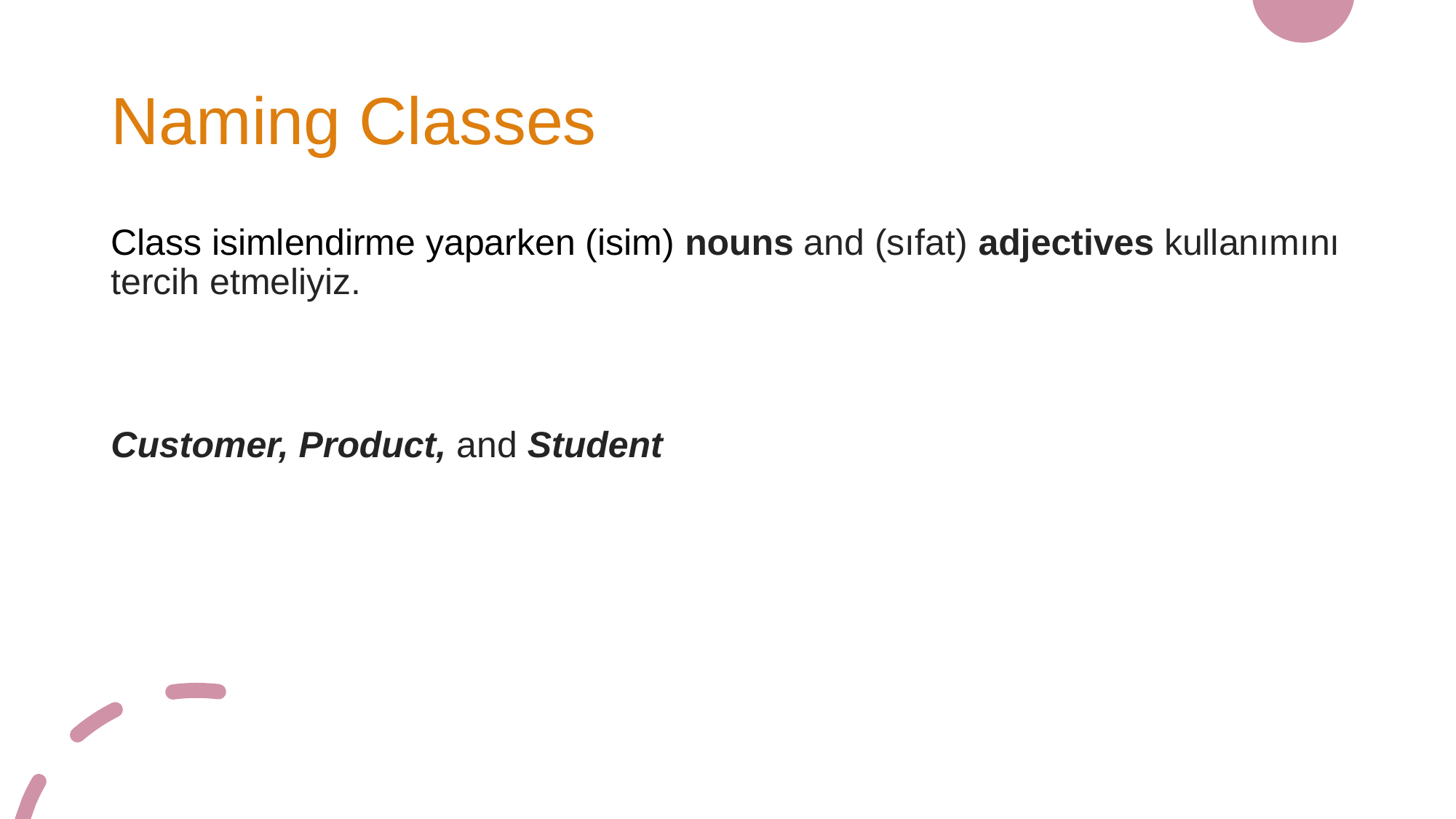

# Naming Classes
Class isimlendirme yaparken (isim) nouns and (sıfat) adjectives kullanımını tercih etmeliyiz.

Customer, Product, and Student